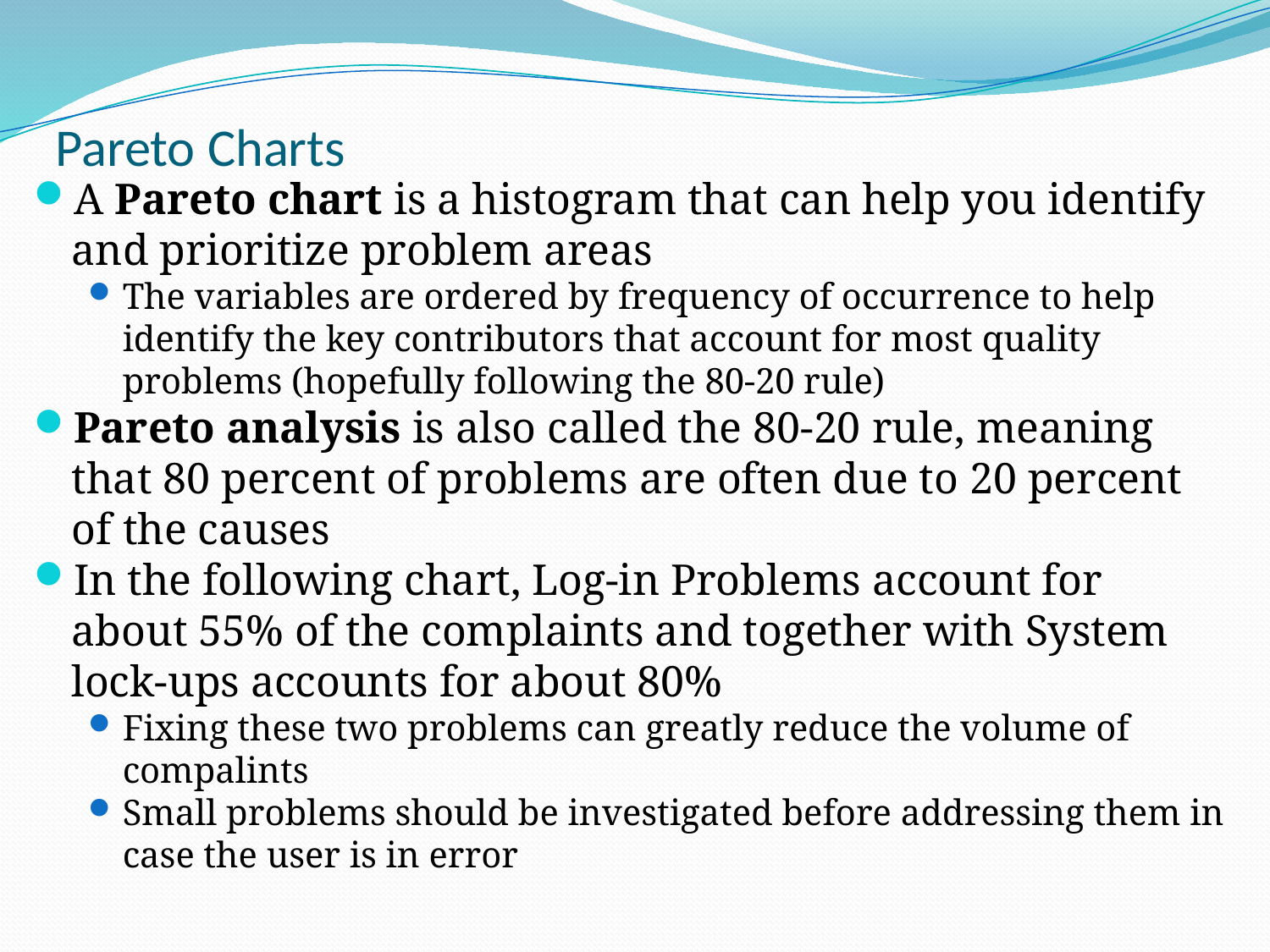

# Pareto Charts
A Pareto chart is a histogram that can help you identify and prioritize problem areas
The variables are ordered by frequency of occurrence to help identify the key contributors that account for most quality problems (hopefully following the 80-20 rule)
Pareto analysis is also called the 80-20 rule, meaning that 80 percent of problems are often due to 20 percent of the causes
In the following chart, Log-in Problems account for about 55% of the complaints and together with System lock-ups accounts for about 80%
Fixing these two problems can greatly reduce the volume of compalints
Small problems should be investigated before addressing them in case the user is in error